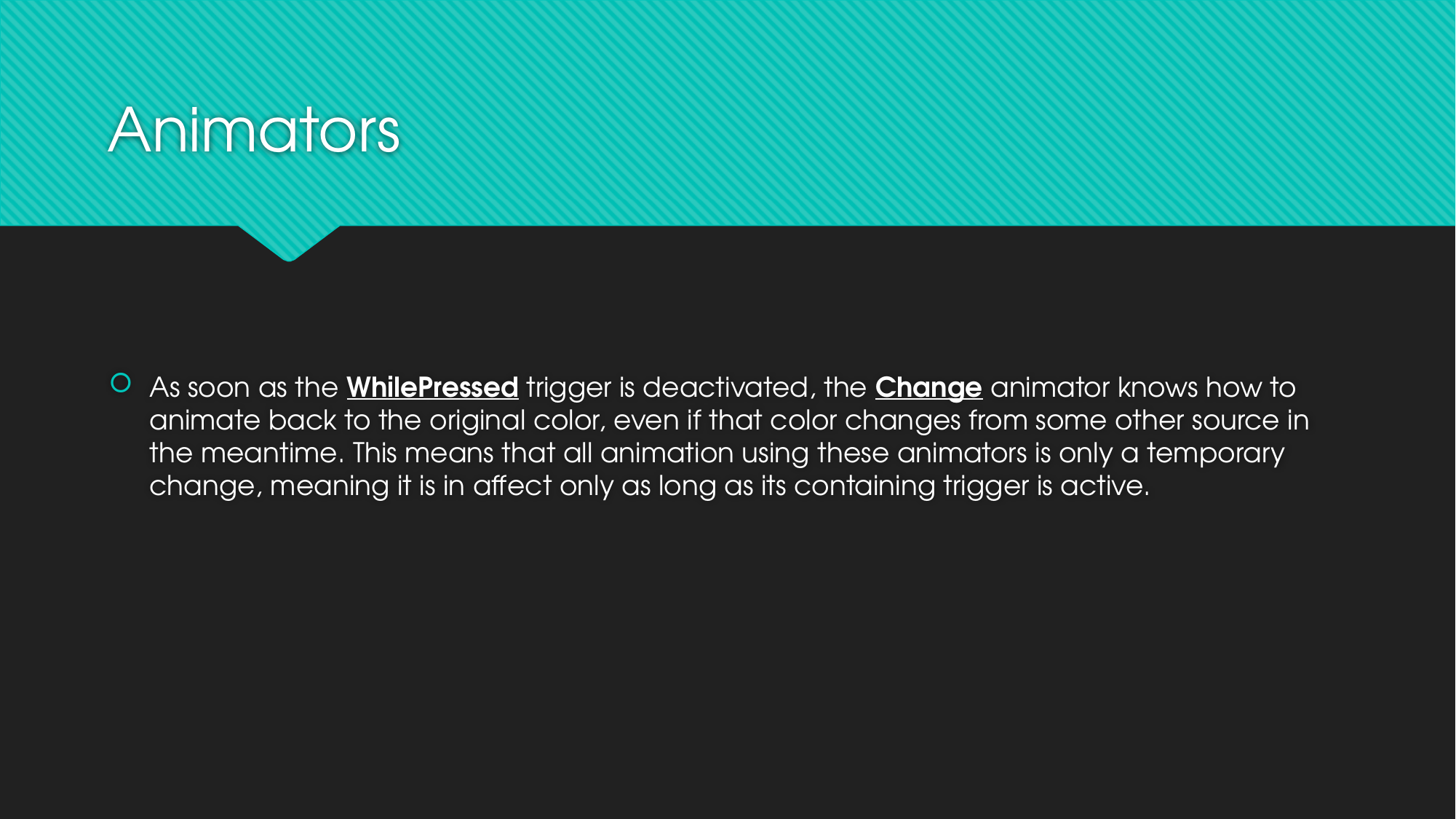

# Animators
As soon as the WhilePressed trigger is deactivated, the Change animator knows how to animate back to the original color, even if that color changes from some other source in the meantime. This means that all animation using these animators is only a temporary change, meaning it is in affect only as long as its containing trigger is active.